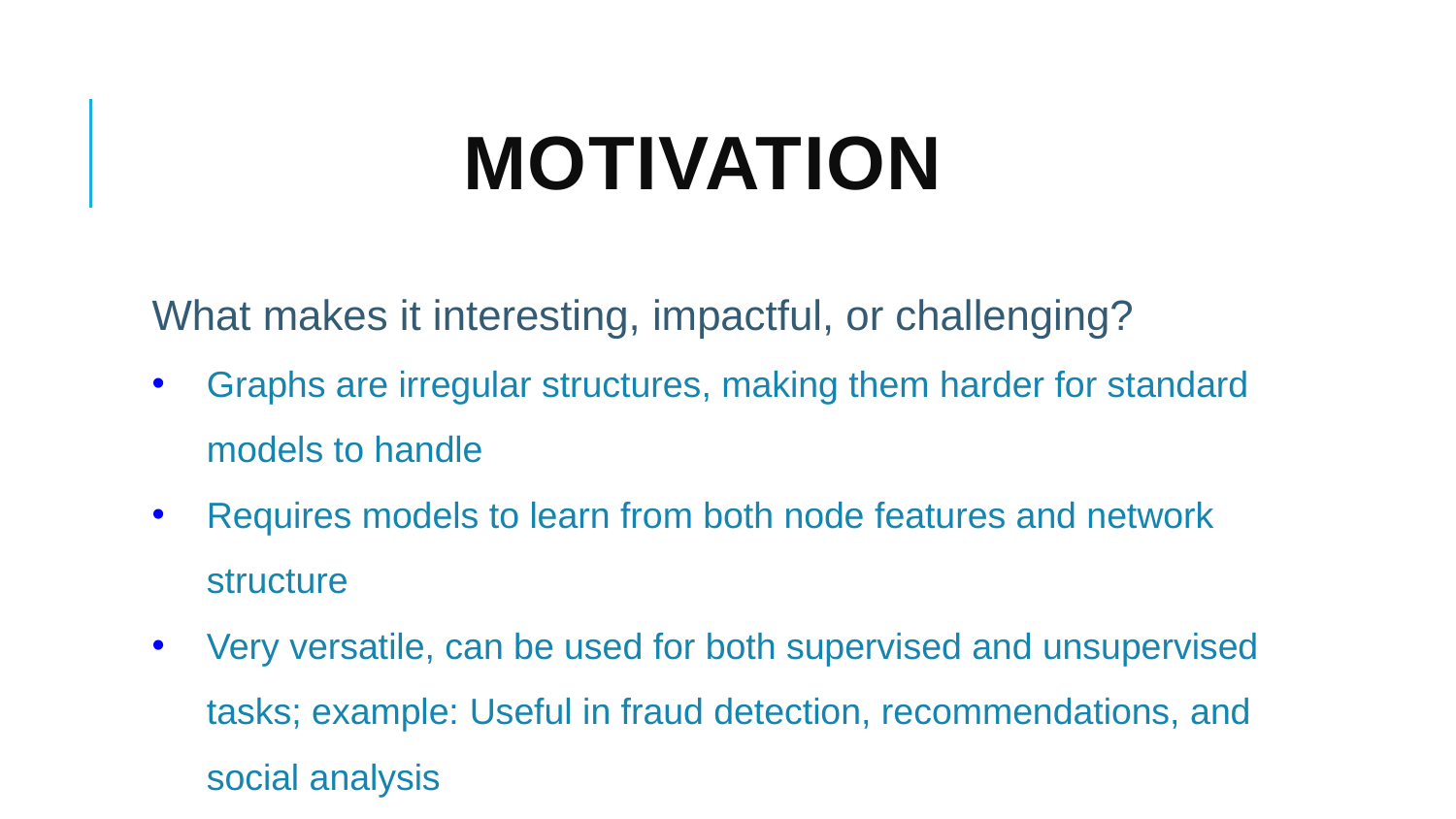

# Motivation
What makes it interesting, impactful, or challenging?
Graphs are irregular structures, making them harder for standard models to handle
Requires models to learn from both node features and network structure
Very versatile, can be used for both supervised and unsupervised tasks; example: Useful in fraud detection, recommendations, and social analysis